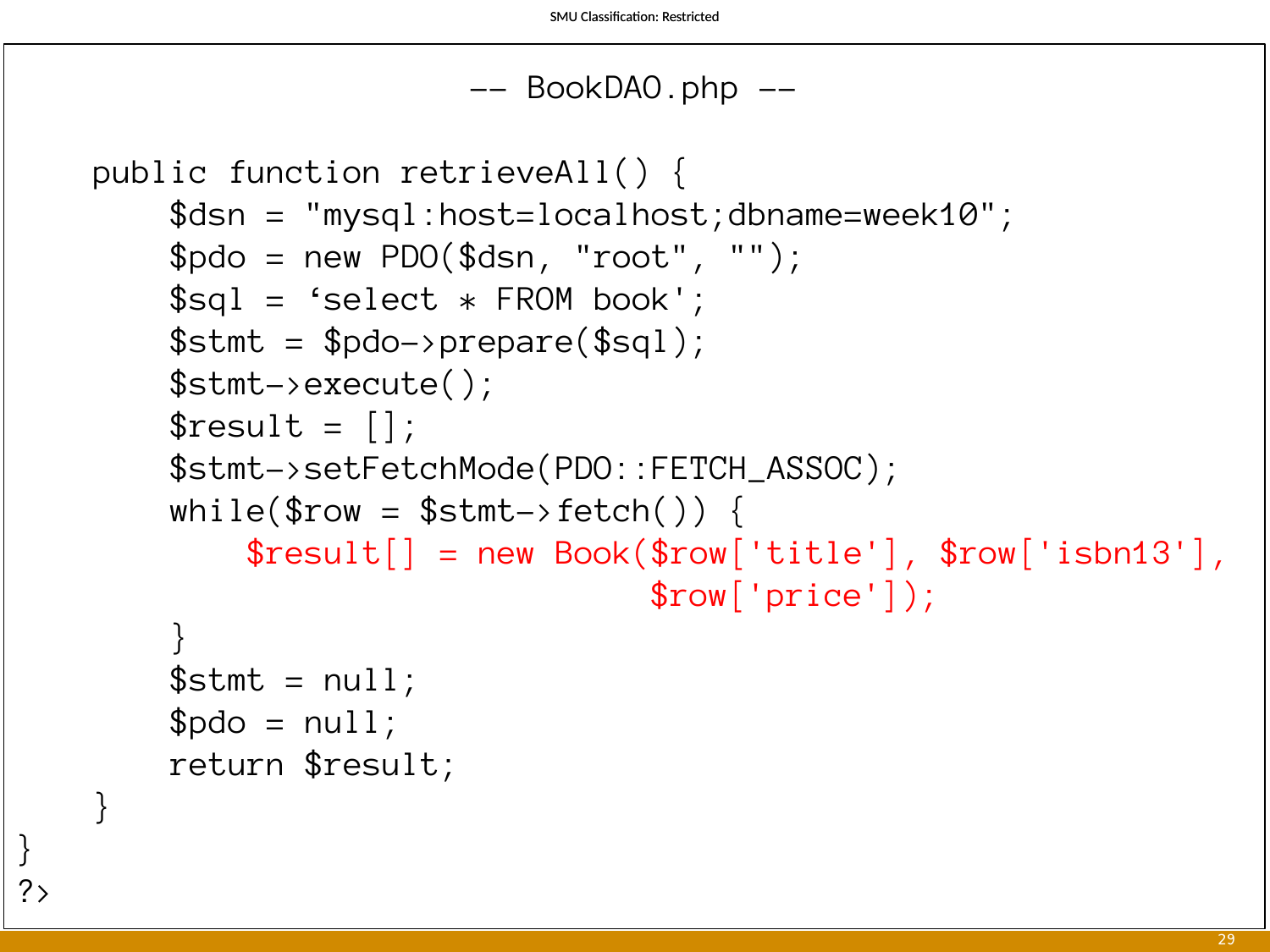

-- BookDAO.php --

    public function retrieveAll() {
        $dsn = "mysql:host=localhost;dbname=week10";
        $pdo = new PDO($dsn, "root", "");
        $sql = ‘select * FROM book';
        $stmt = $pdo->prepare($sql);
        $stmt->execute();
        $result = [];
        $stmt->setFetchMode(PDO::FETCH_ASSOC);
        while($row = $stmt->fetch()) {
            $result[] = new Book($row['title'], $row['isbn13'], 					$row['price']);
        }
        $stmt = null;
        $pdo = null;
        return $result;
    }
}
?>

                        29